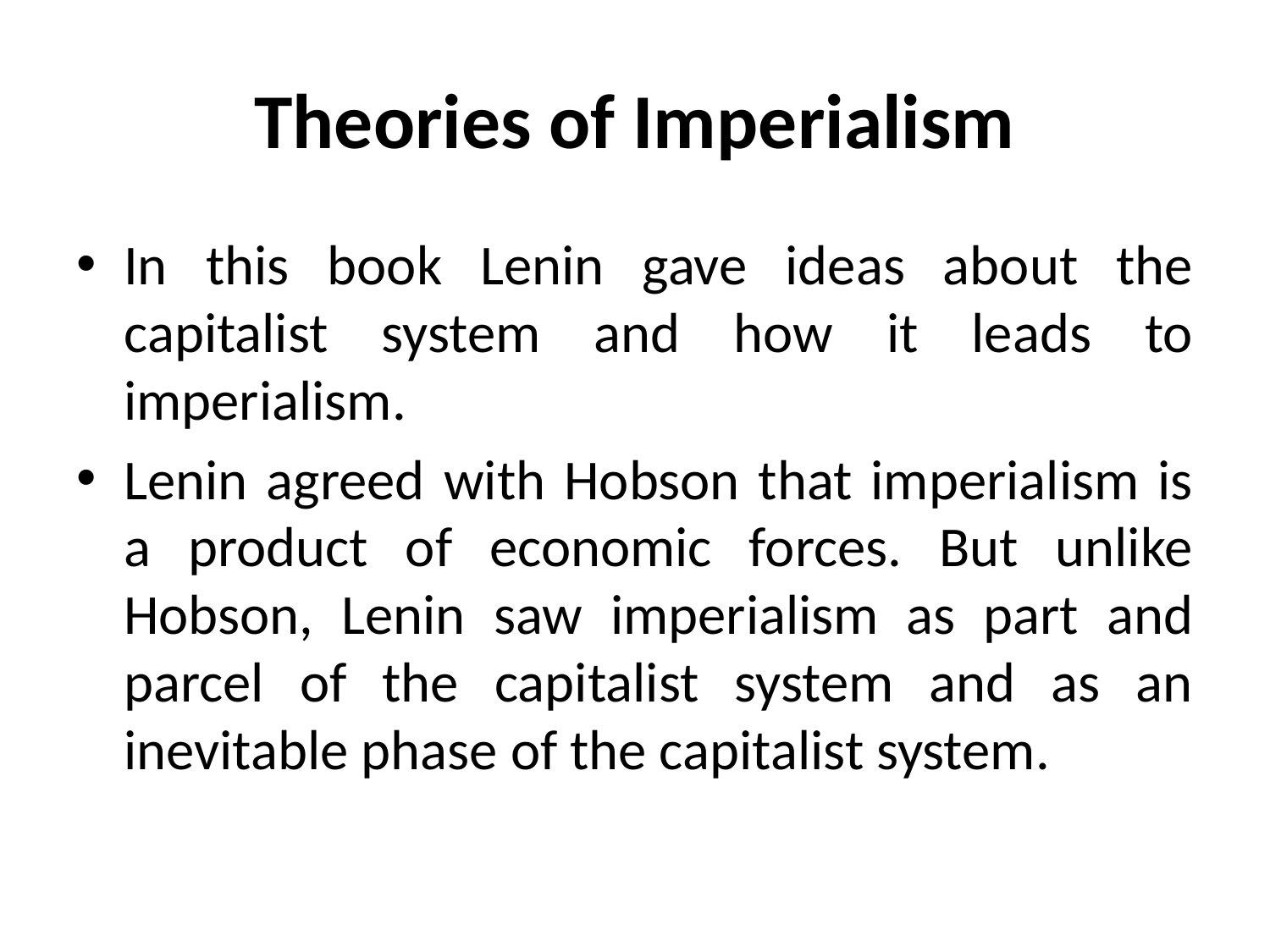

# Theories of Imperialism
In this book Lenin gave ideas about the capitalist system and how it leads to imperialism.
Lenin agreed with Hobson that imperialism is a product of economic forces. But unlike Hobson, Lenin saw imperialism as part and parcel of the capitalist system and as an inevitable phase of the capitalist system.